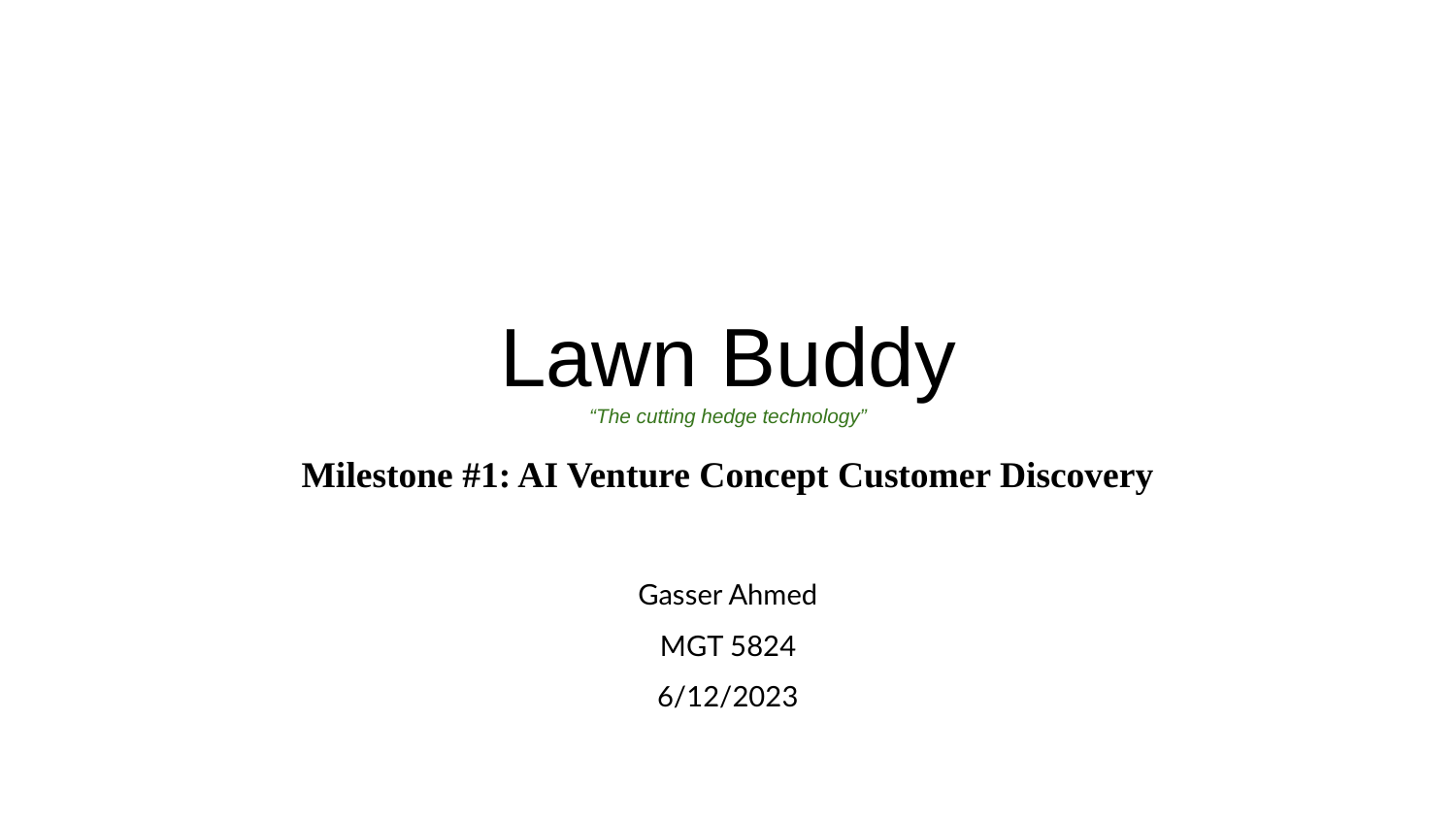

# Lawn Buddy
“The cutting hedge technology”
Milestone #1: AI Venture Concept Customer Discovery
Gasser Ahmed
MGT 5824
6/12/2023